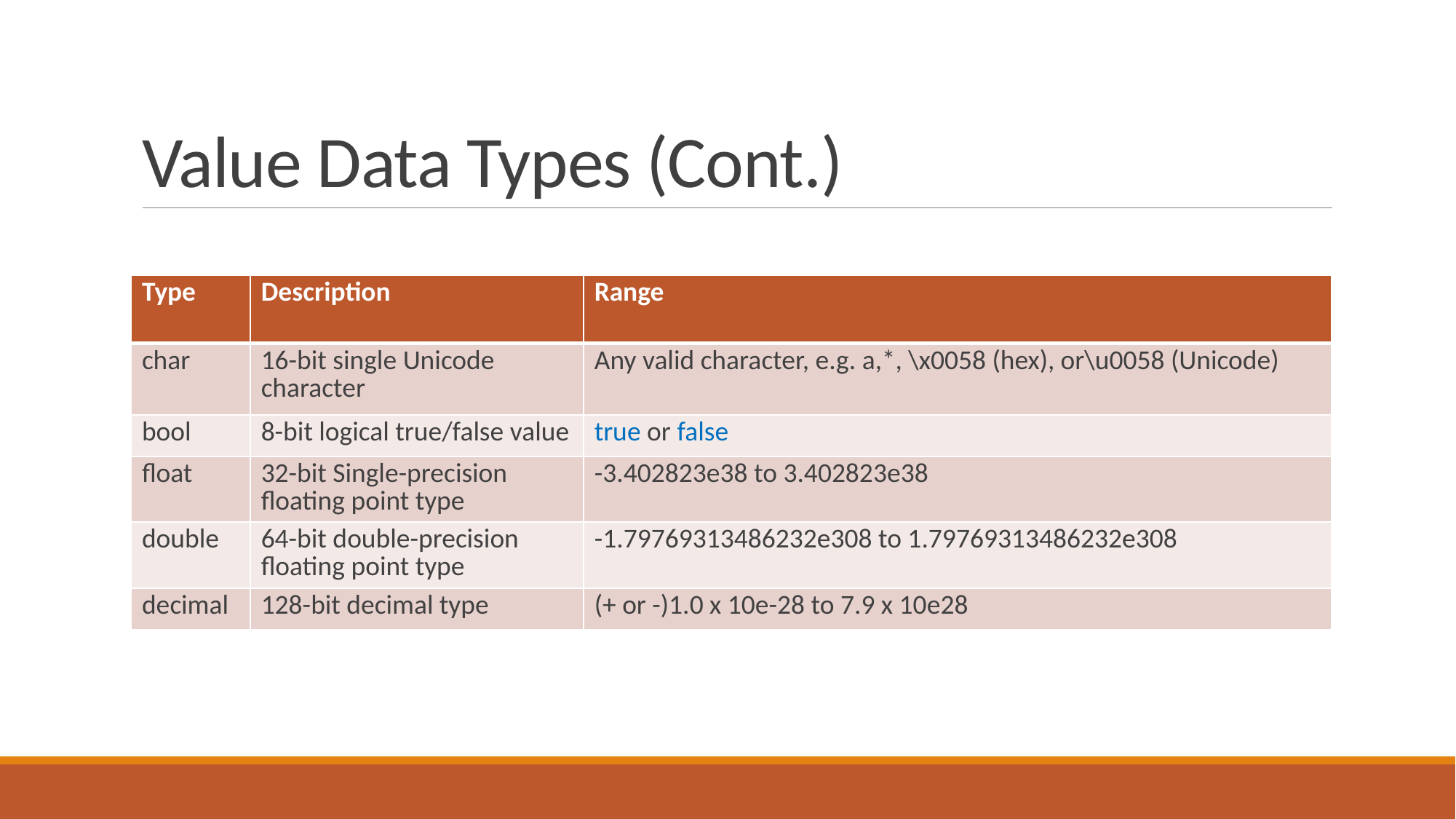

# Value Data Types (Cont.)
| Type | Description | Range |
| --- | --- | --- |
| char | 16-bit single Unicode character | Any valid character, e.g. a,\*, \x0058 (hex), or\u0058 (Unicode) |
| bool | 8-bit logical true/false value | true or false |
| float | 32-bit Single-precision floating point type | -3.402823e38 to 3.402823e38 |
| double | 64-bit double-precision floating point type | -1.79769313486232e308 to 1.79769313486232e308 |
| decimal | 128-bit decimal type | (+ or -)1.0 x 10e-28 to 7.9 x 10e28 |